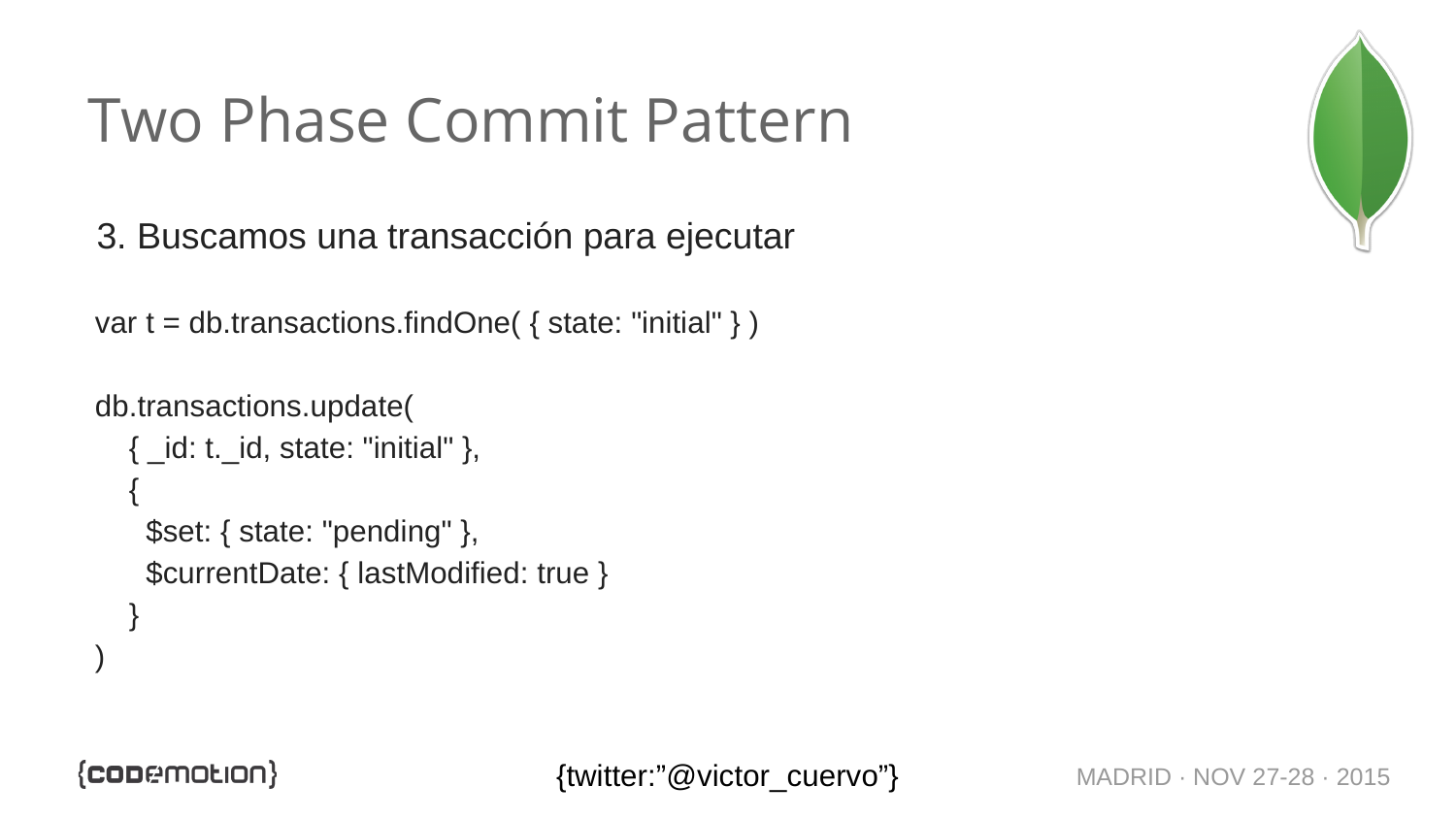

# Two Phase Commit Pattern
3. Buscamos una transacción para ejecutar

var t = db.transactions.findOne( { state: "initial" } )

db.transactions.update(
    { _id: t._id, state: "initial" },
    {
      $set: { state: "pending" },
      $currentDate: { lastModified: true }
    }
)